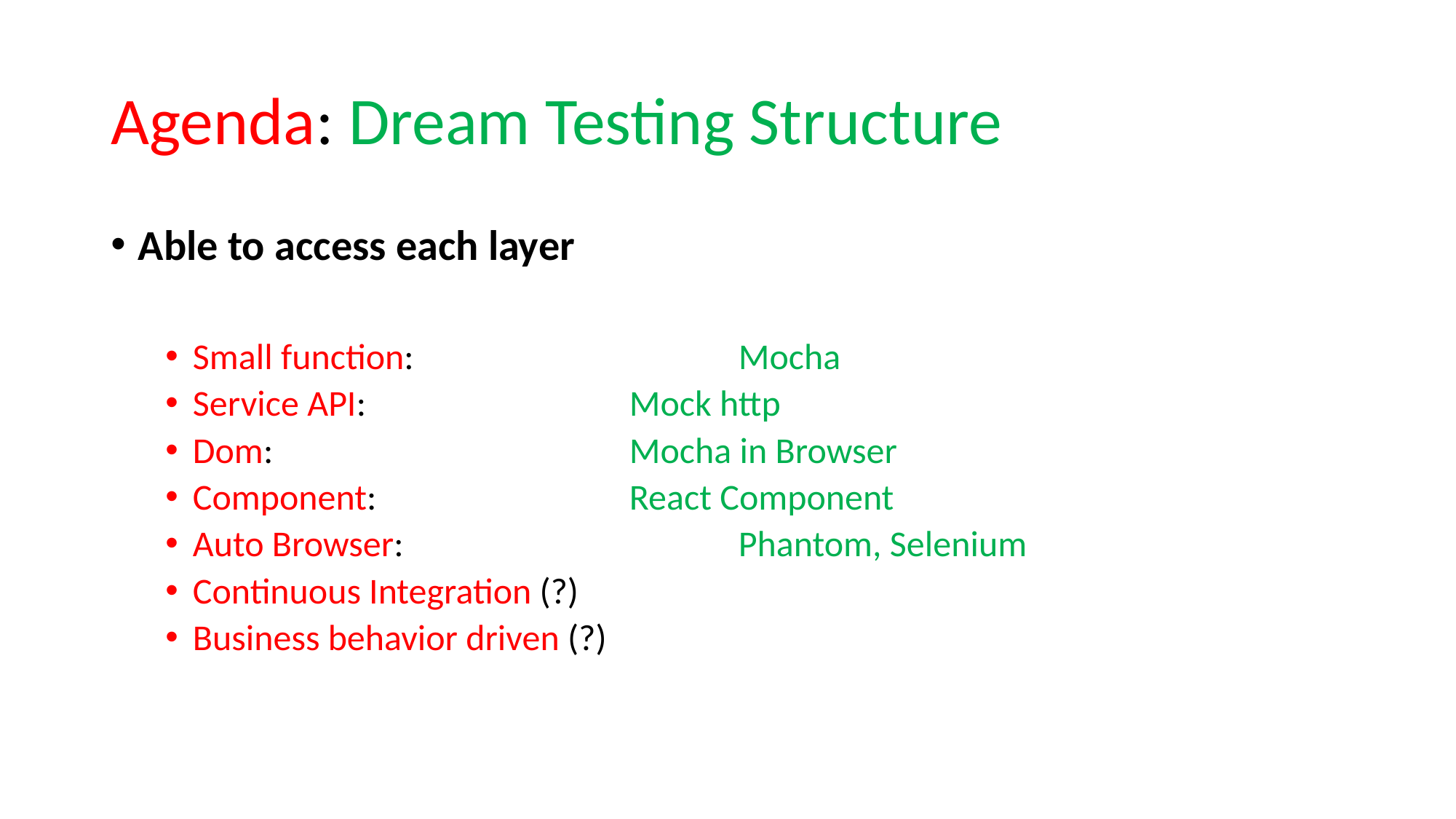

# Agenda: Dream Testing Structure
Able to access each layer

Small function: 			Mocha
Service API: 			Mock http
Dom: 				Mocha in Browser
Component: 			React Component
Auto Browser: 			Phantom, Selenium
Continuous Integration (?)
Business behavior driven (?)